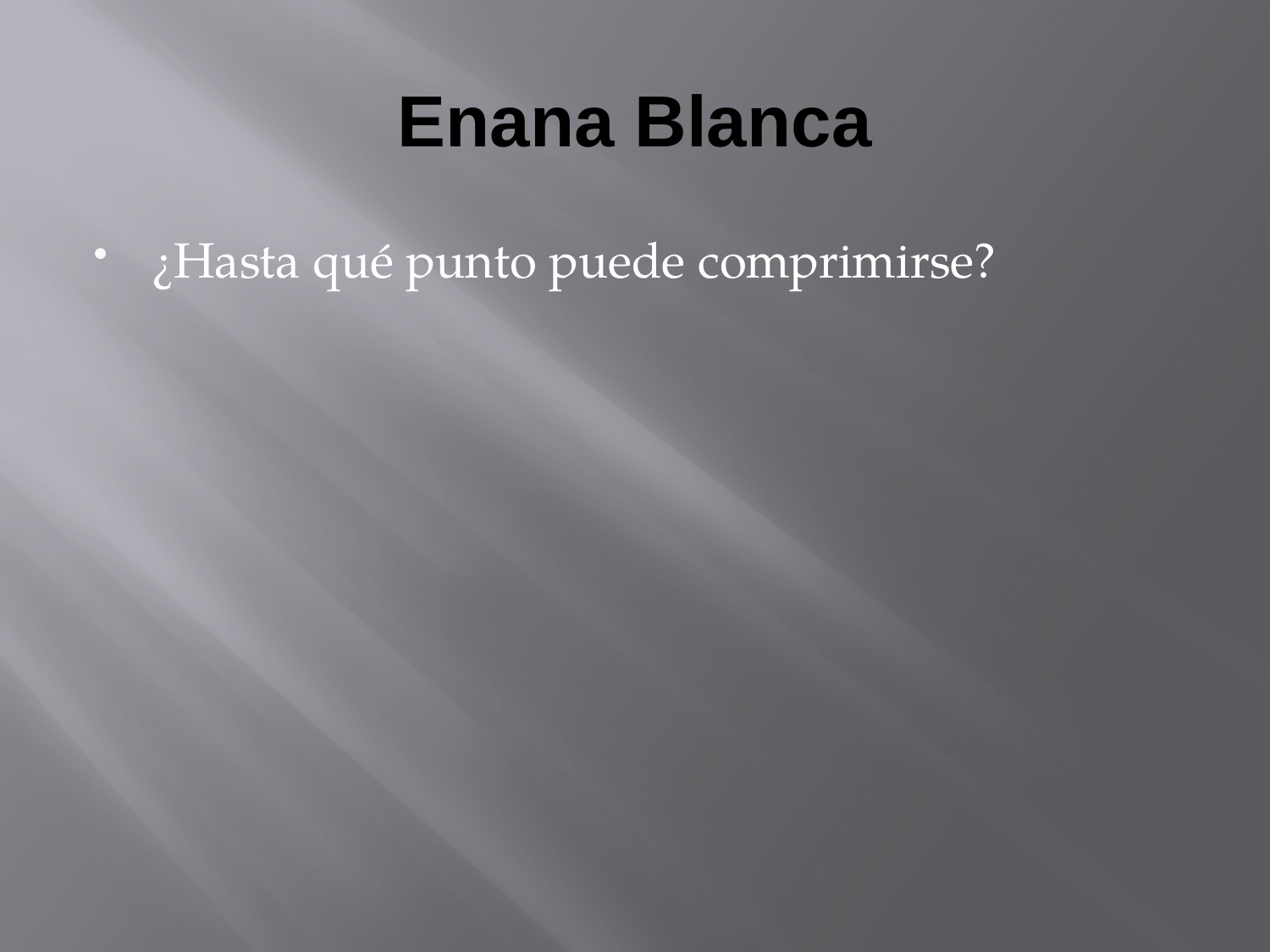

# Enana Blanca
¿Hasta qué punto puede comprimirse?